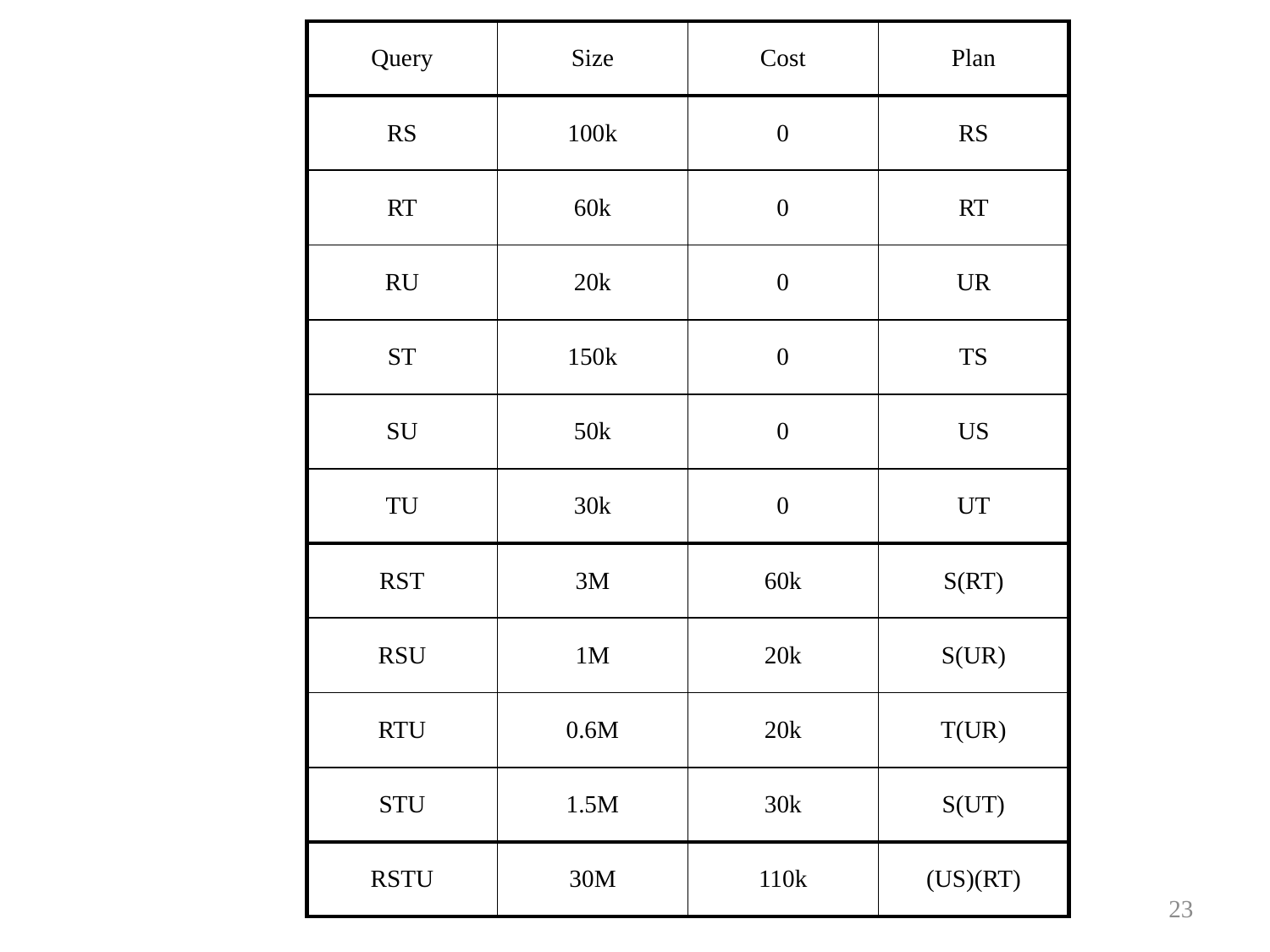

| Query | Size | Cost | Plan |
| --- | --- | --- | --- |
| RS | 100k | 0 | RS |
| RT | 60k | 0 | RT |
| RU | 20k | 0 | UR |
| ST | 150k | 0 | TS |
| SU | 50k | 0 | US |
| TU | 30k | 0 | UT |
| RST | 3M | 60k | S(RT) |
| RSU | 1M | 20k | S(UR) |
| RTU | 0.6M | 20k | T(UR) |
| STU | 1.5M | 30k | S(UT) |
| RSTU | 30M | 110k | (US)(RT) |
23